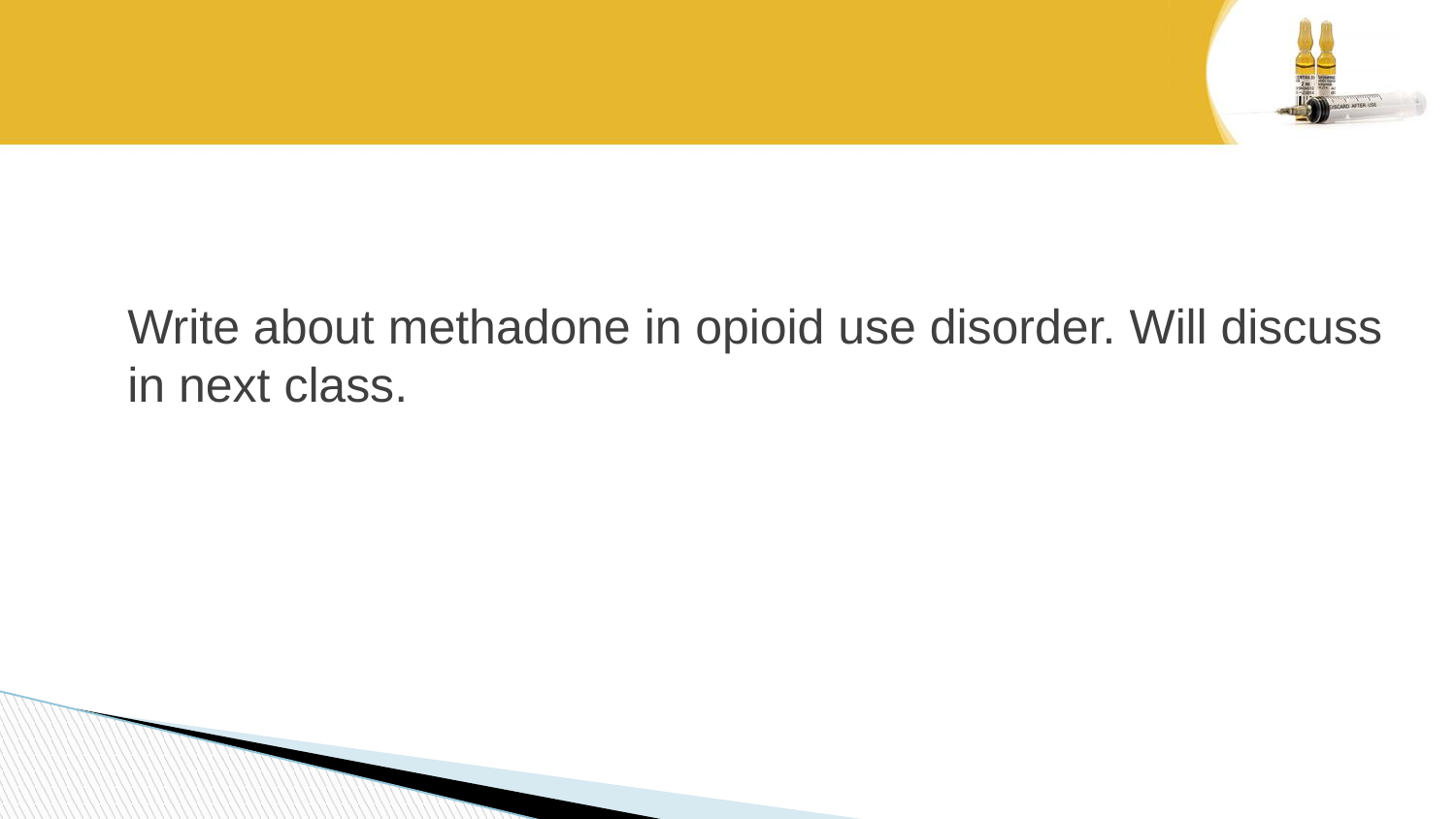

#

Write about methadone in opioid use disorder. Will discuss in next class.